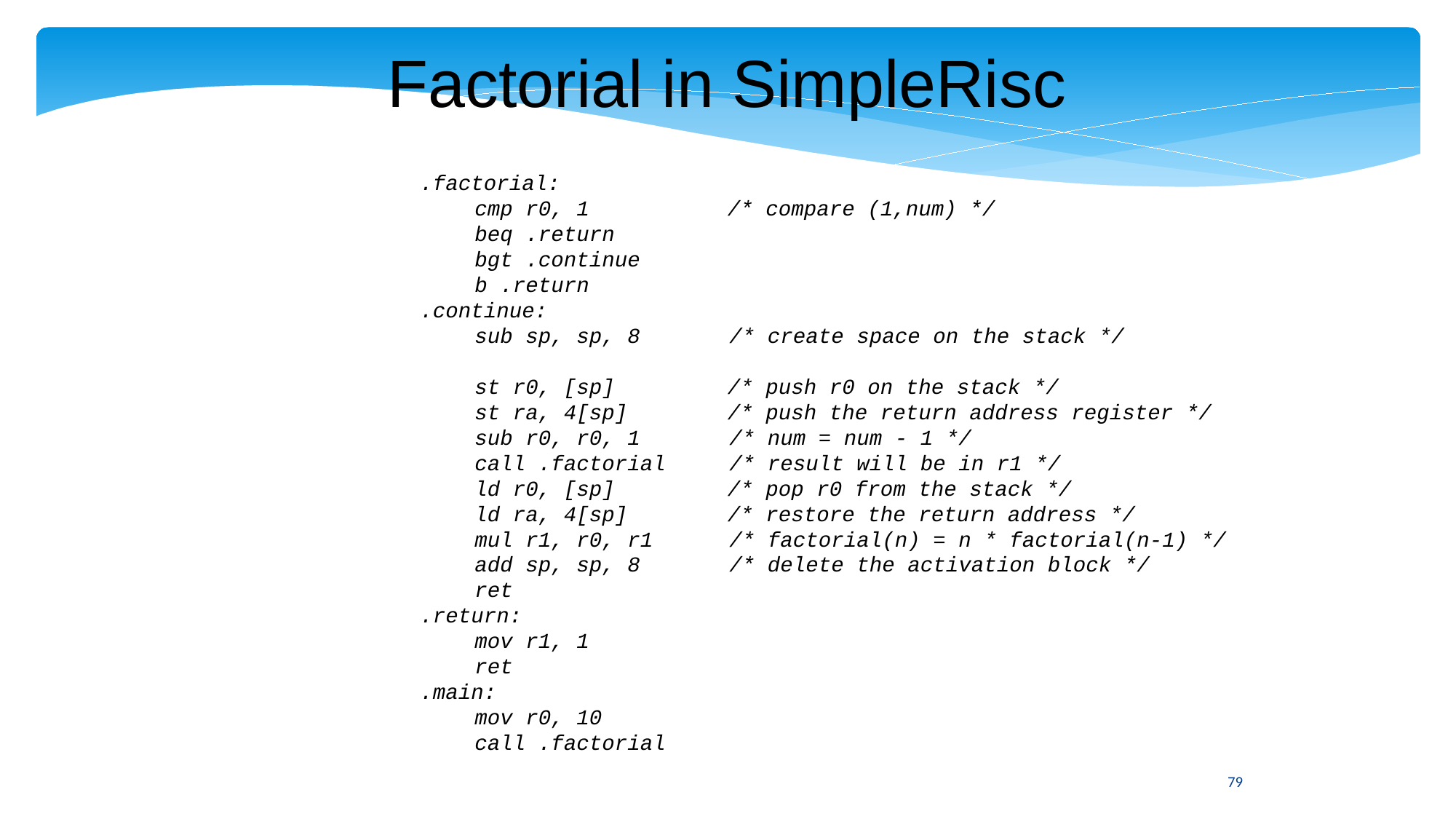

Factorial in SimpleRisc
.factorial:
	cmp r0, 1	       /* compare (1,num) */
	beq .return
	bgt .continue
	b .return
.continue:
	sub sp, sp, 8       /* create space on the stack */

	st r0, [sp]	       /* push r0 on the stack */
	st ra, 4[sp]	       /* push the return address register */
	sub r0, r0, 1       /* num = num - 1 */
	call .factorial     /* result will be in r1 */
	ld r0, [sp]	       /* pop r0 from the stack */
	ld ra, 4[sp]	       /* restore the return address */
	mul r1, r0, r1      /* factorial(n) = n * factorial(n-1) */
	add sp, sp, 8       /* delete the activation block */
	ret
.return:
	mov r1, 1
	ret
.main:
	mov r0, 10
	call .factorial
79